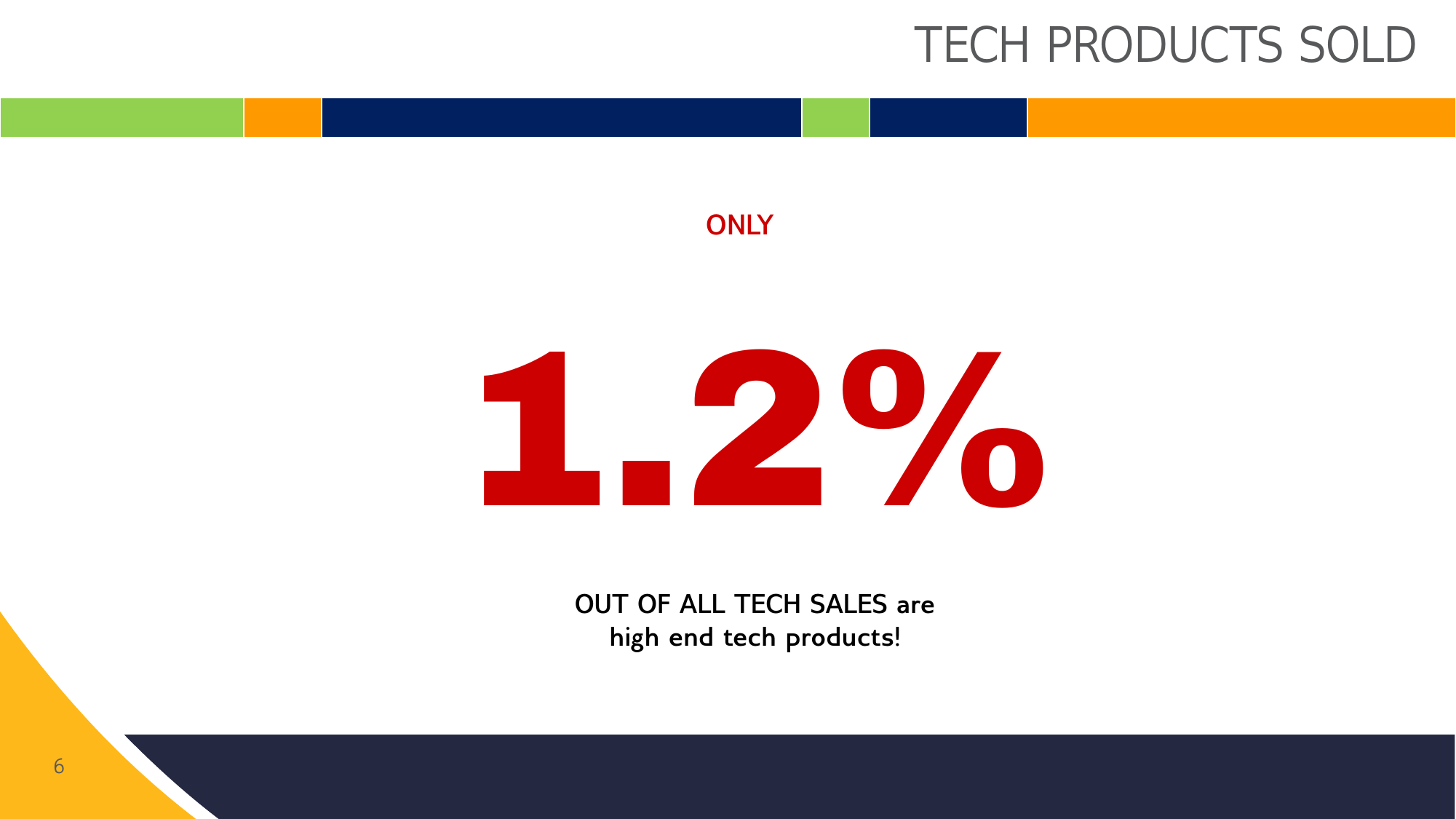

TECH PRODUCTS SOLD

|  |  |  |  |  |  |
| --- | --- | --- | --- | --- | --- |
ONLY

1.2%

OUT OF ALL TECH SALES are
high end tech products!
6